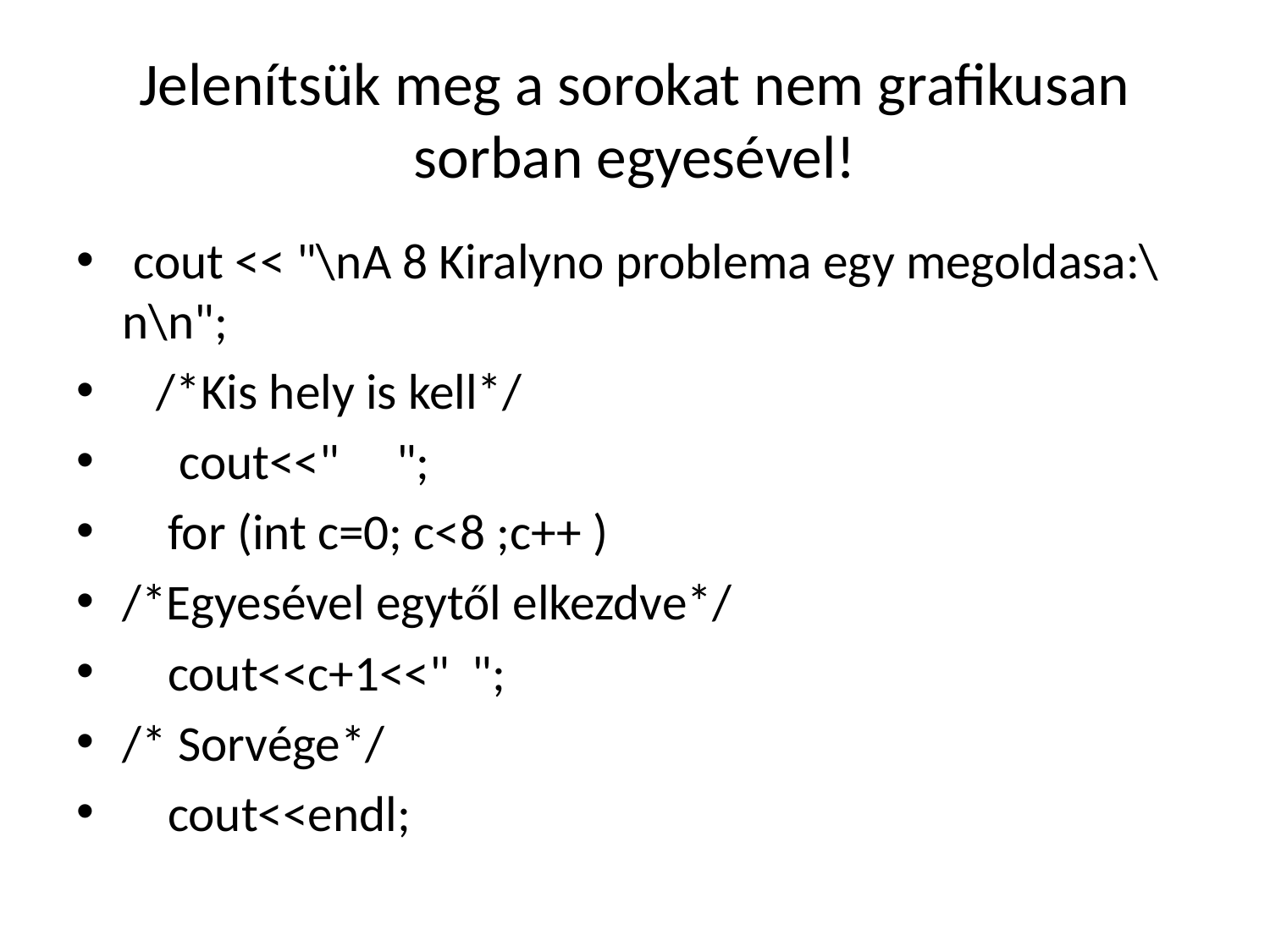

# Jelenítsük meg a sorokat nem grafikusan sorban egyesével!
 cout << "\nA 8 Kiralyno problema egy megoldasa:\n\n";
   /*Kis hely is kell*/
     cout<<"     ";
    for (int c=0; c<8 ;c++ )
/*Egyesével egytől elkezdve*/
    cout<<c+1<<"  ";
/* Sorvége*/
    cout<<endl;